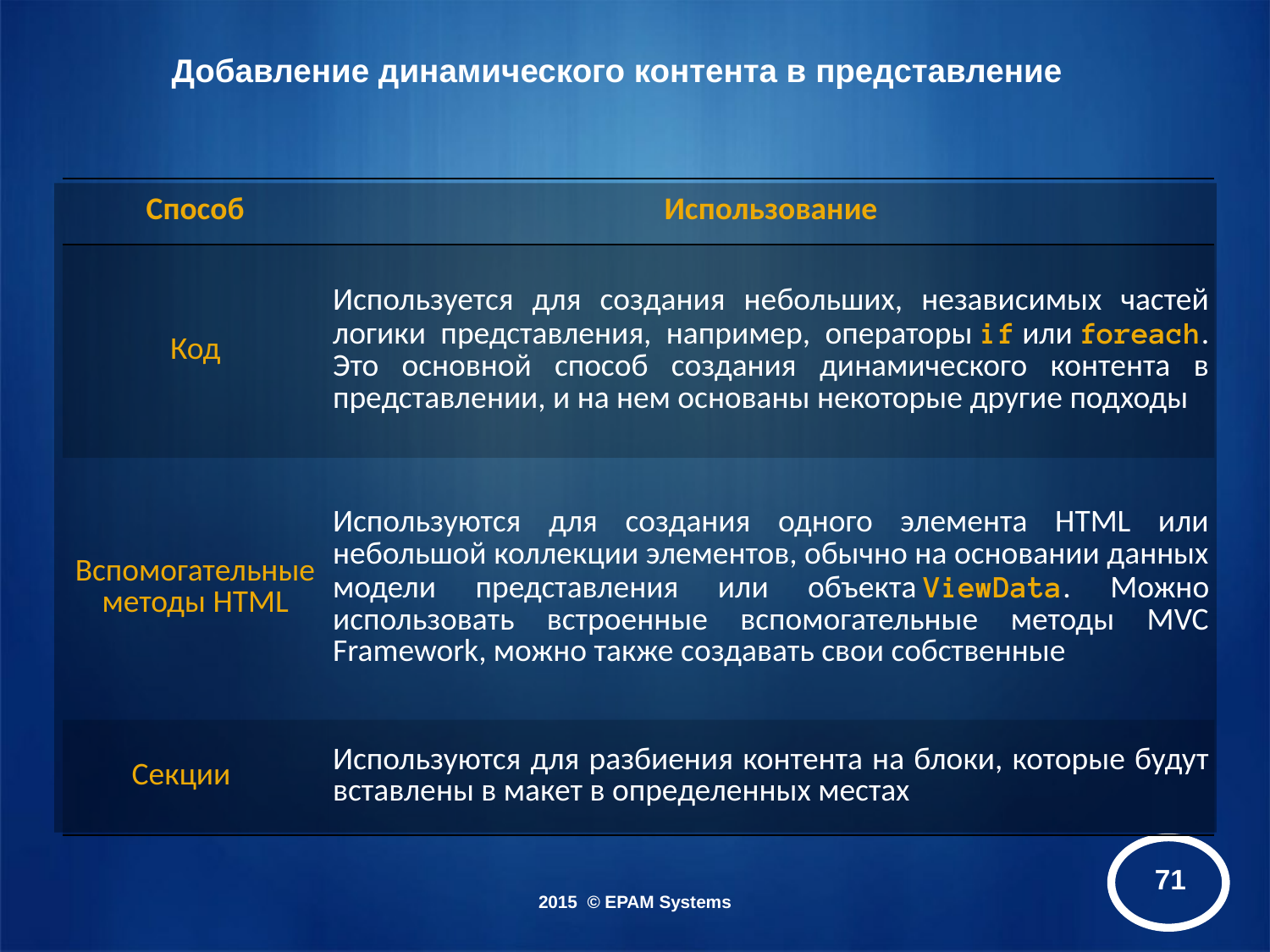

# Добавление динамического контента в представление
| Способ | Использование |
| --- | --- |
| Код | Используется для создания небольших, независимых частей логики представления, например, операторы if или foreach. Это основной способ создания динамического контента в представлении, и на нем основаны некоторые другие подходы |
| Вспомогательные методы HTML | Используются для создания одного элемента HTML или небольшой коллекции элементов, обычно на основании данных модели представления или объекта ViewData. Можно использовать встроенные вспомогательные методы MVC Framework, можно также создавать свои собственные |
| Секции | Используются для разбиения контента на блоки, которые будут вставлены в макет в определенных местах |
2015  © EPAM Systems